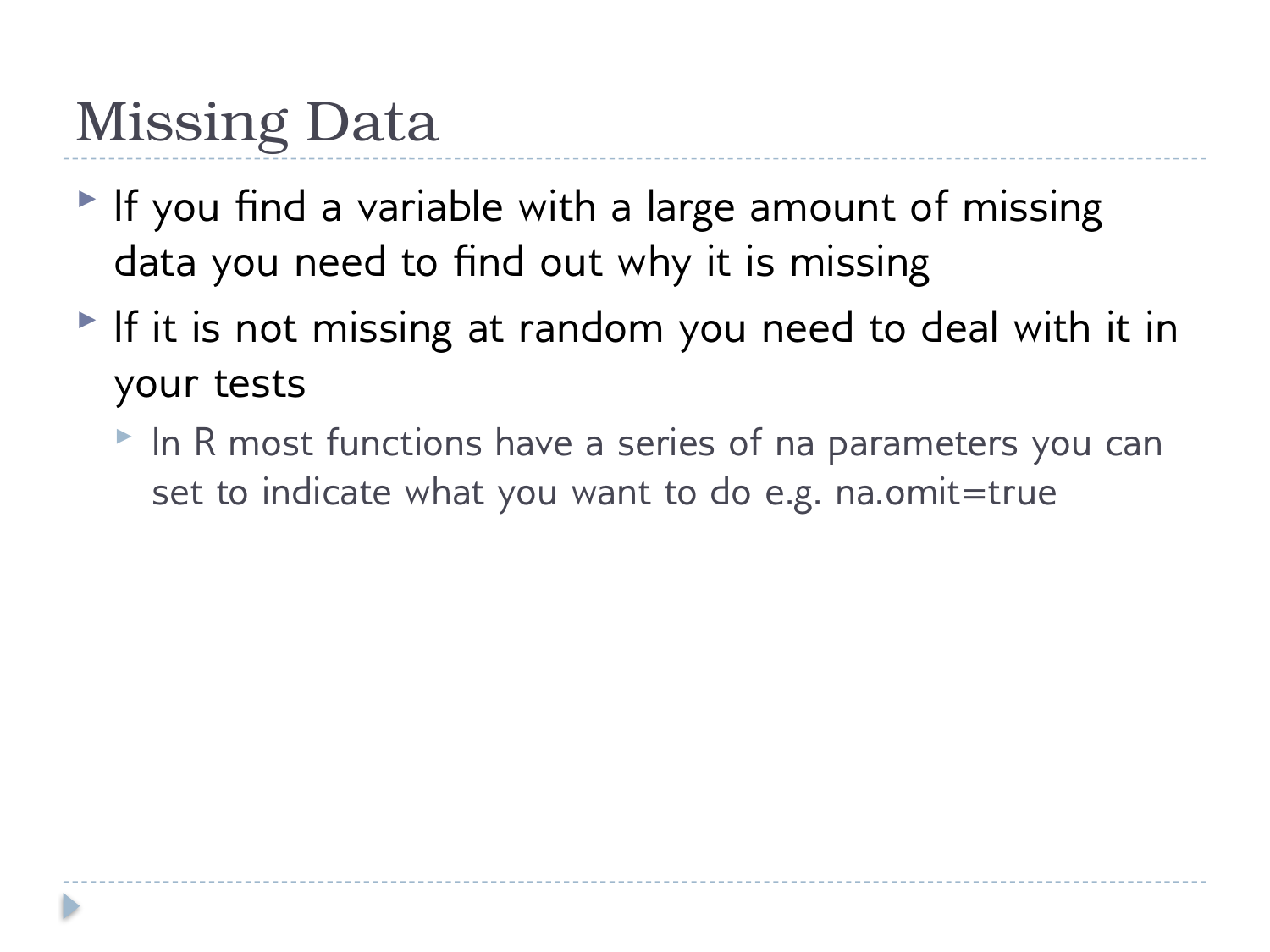

# Missing Data
If you find a variable with a large amount of missing data you need to find out why it is missing
If it is not missing at random you need to deal with it in your tests
In R most functions have a series of na parameters you can set to indicate what you want to do e.g. na.omit=true